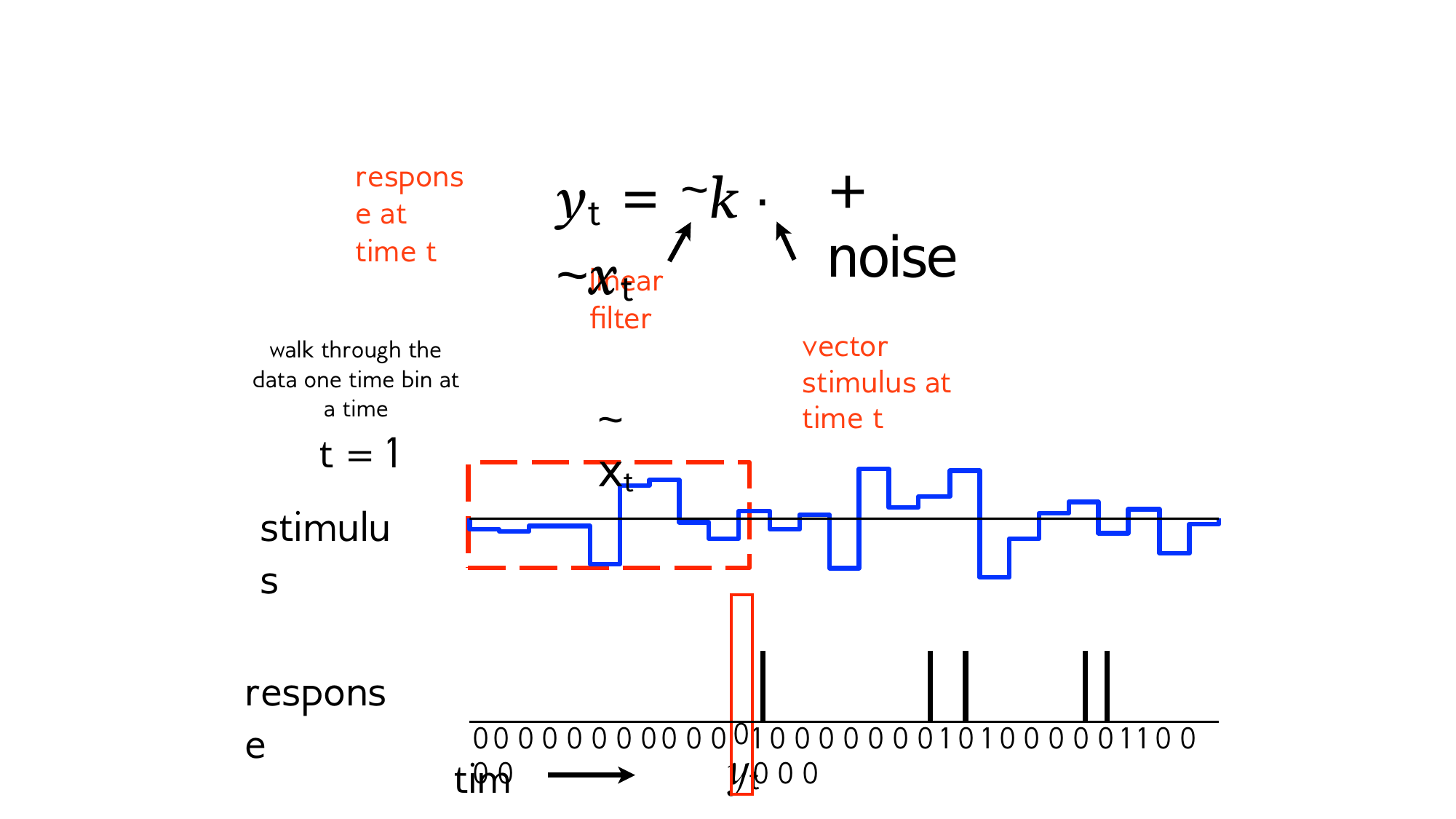

yt	= ~k · ~xt
+	noise
vector stimulus at time t
response at time t

linear ﬁlter
walk through the data one time bin at a time
t = 1
~xt

stimulus

|  |  |  |  |  |  |  |  |
| --- | --- | --- | --- | --- | --- | --- | --- |
|  |  |  |  |  |  |  |  |
| 00 0 0 0 0 0 00 0 0 0 0 | 0 | 1 0 0 0 0 0 0 0 1 0 1 0 0 0 0 0 1 1 0 0 0 0 0 |  |  |  |  |  |
response
yt
time